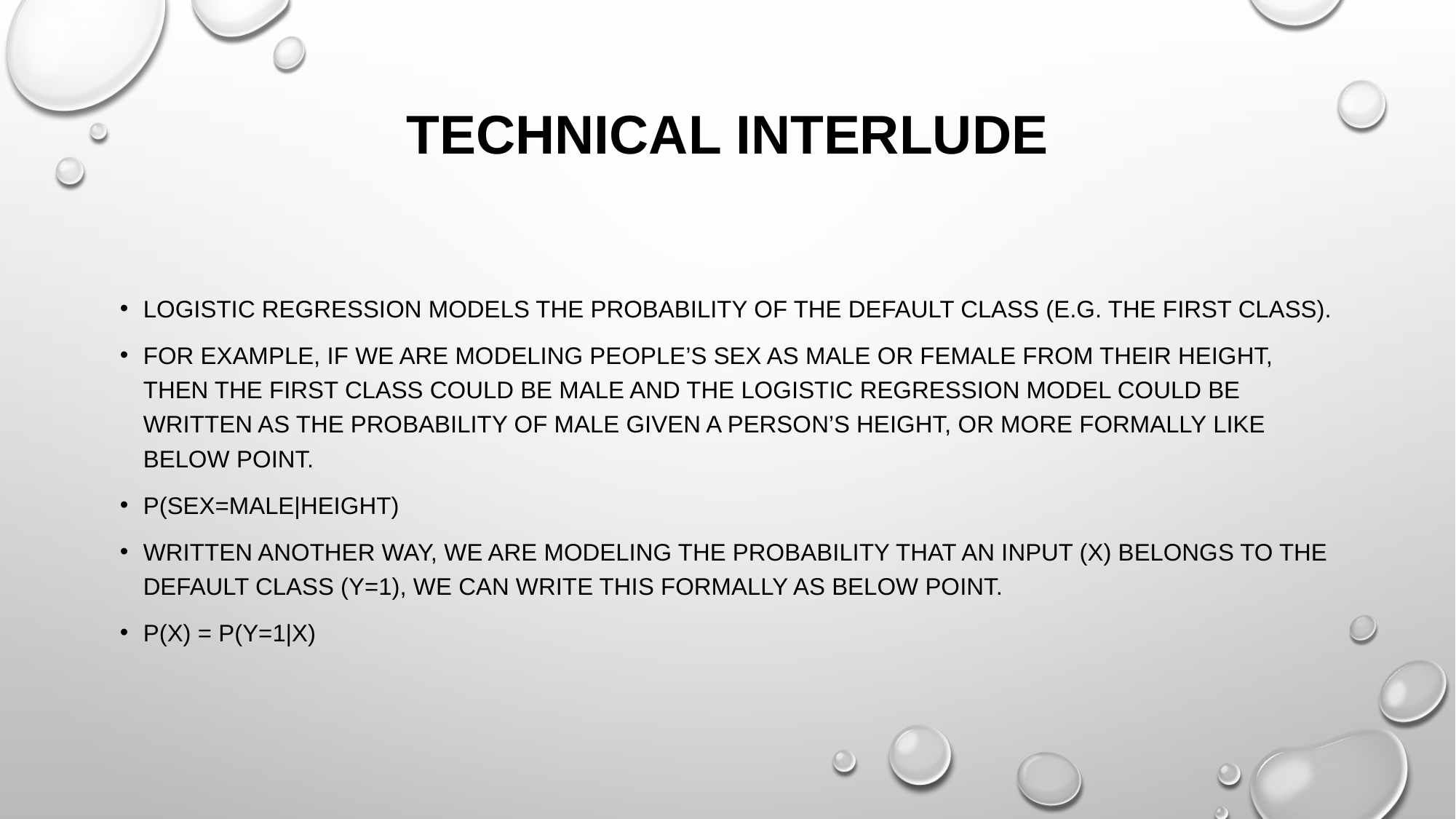

# Technical Interlude
Logistic regression models the probability of the default class (e.g. the first class).
For example, if we are modeling people’s sex as male or female from their height, then the first class could be male and the logistic regression model could be written as the probability of male given a person’s height, or more formally like below point.
P(sex=male|height)
Written another way, we are modeling the probability that an input (X) belongs to the default class (Y=1), we can write this formally as below point.
P(X) = P(Y=1|X)